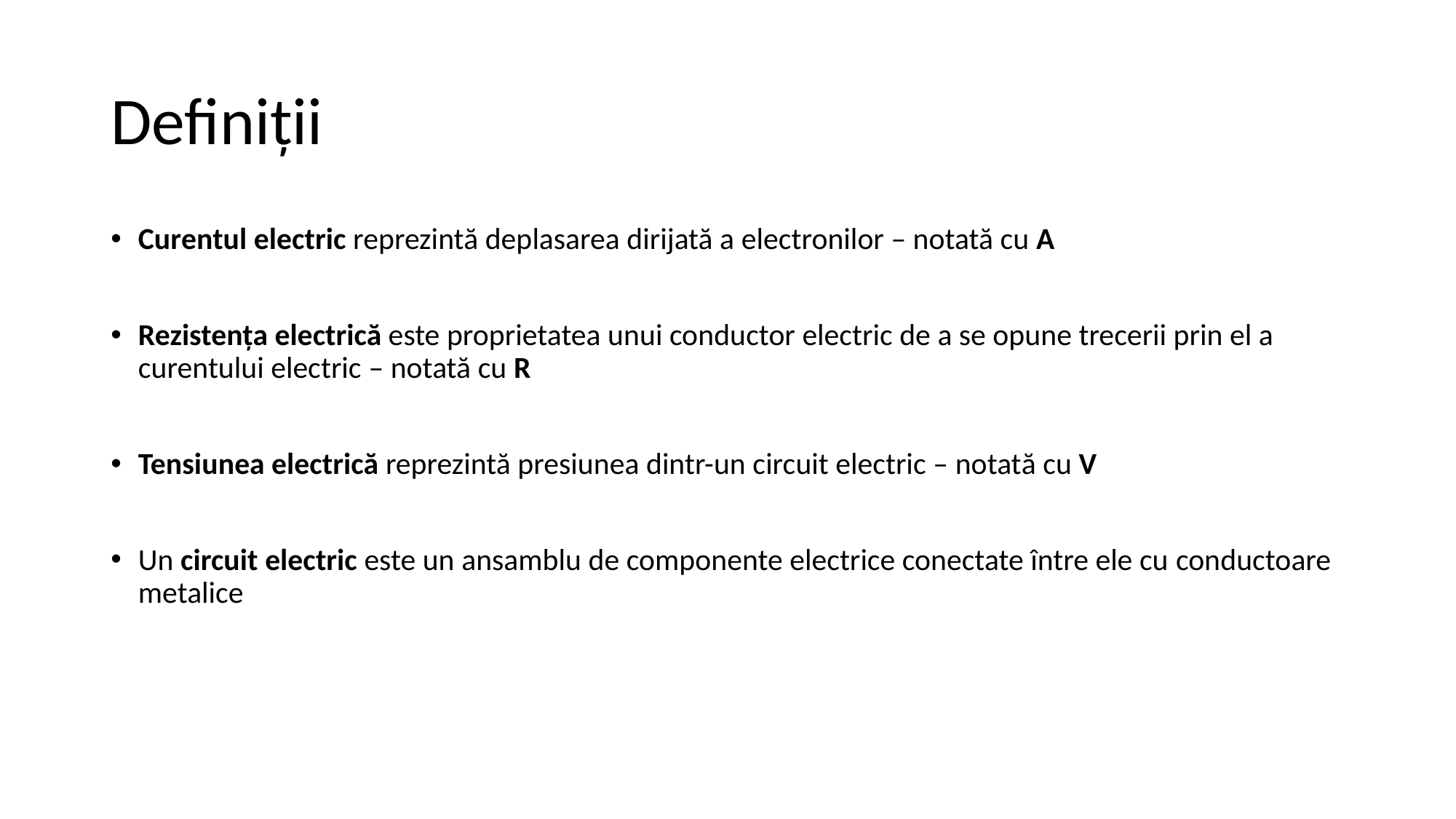

# Definiții
Curеntul electric reprezintă deplasarea dirijată a electronilor – notată cu A

Rezistența electrică este proprietatea unui conductor electric de a se opune trecerii prin el a curentului electric – notată cu R

Tensiunea electrică reprezintă presiunea dintr-un circuit electric – notată cu V

Un circuit electric este un ansamblu de componente electrice conectate între ele cu conductoare metalice